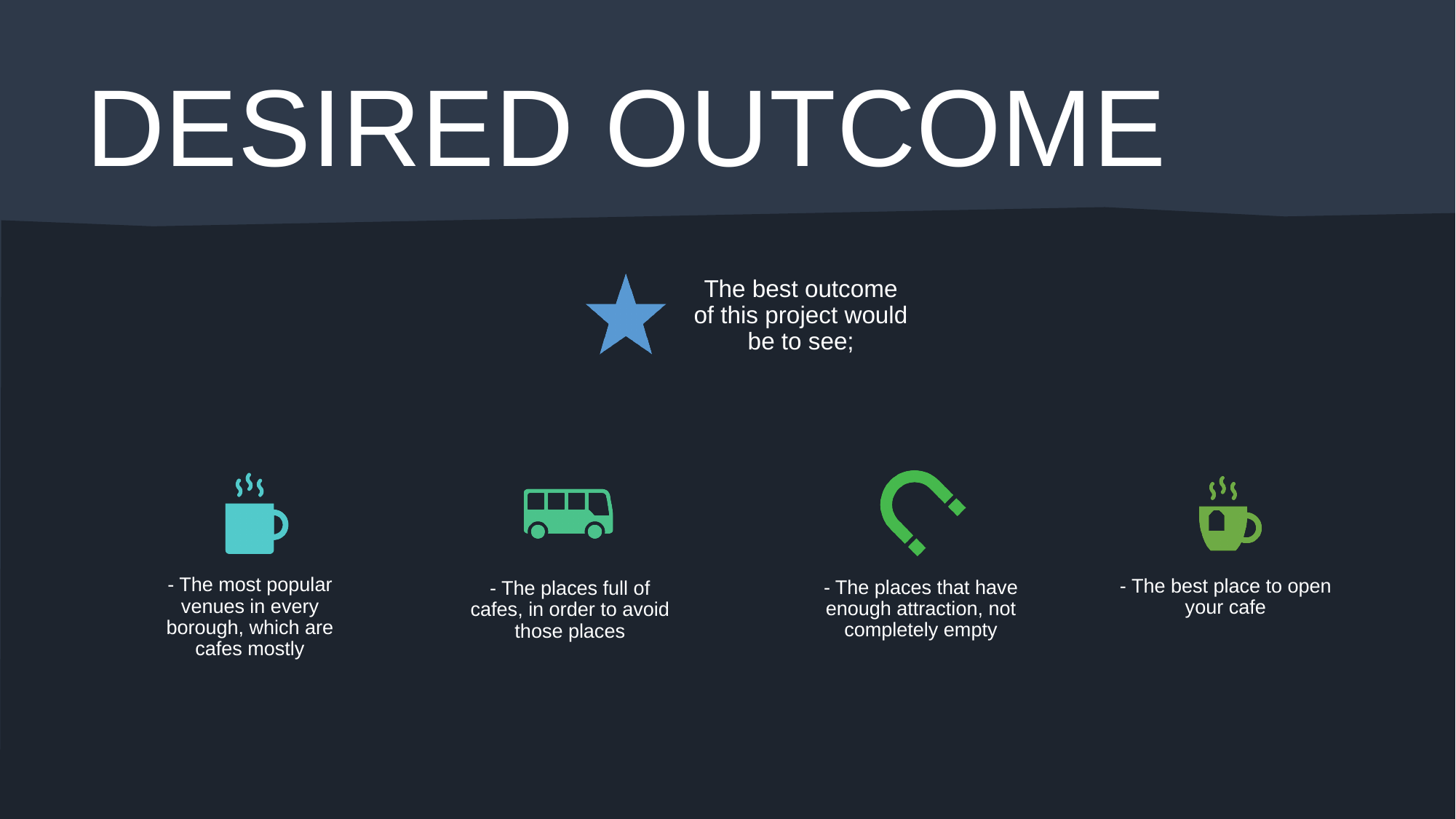

# DESIRED OUTCOME
The best outcome of this project would be to see;
- The most popular venues in every borough, which are cafes mostly
- The places full of cafes, in order to avoid those places
- The places that have enough attraction, not completely empty
- The best place to open your cafe